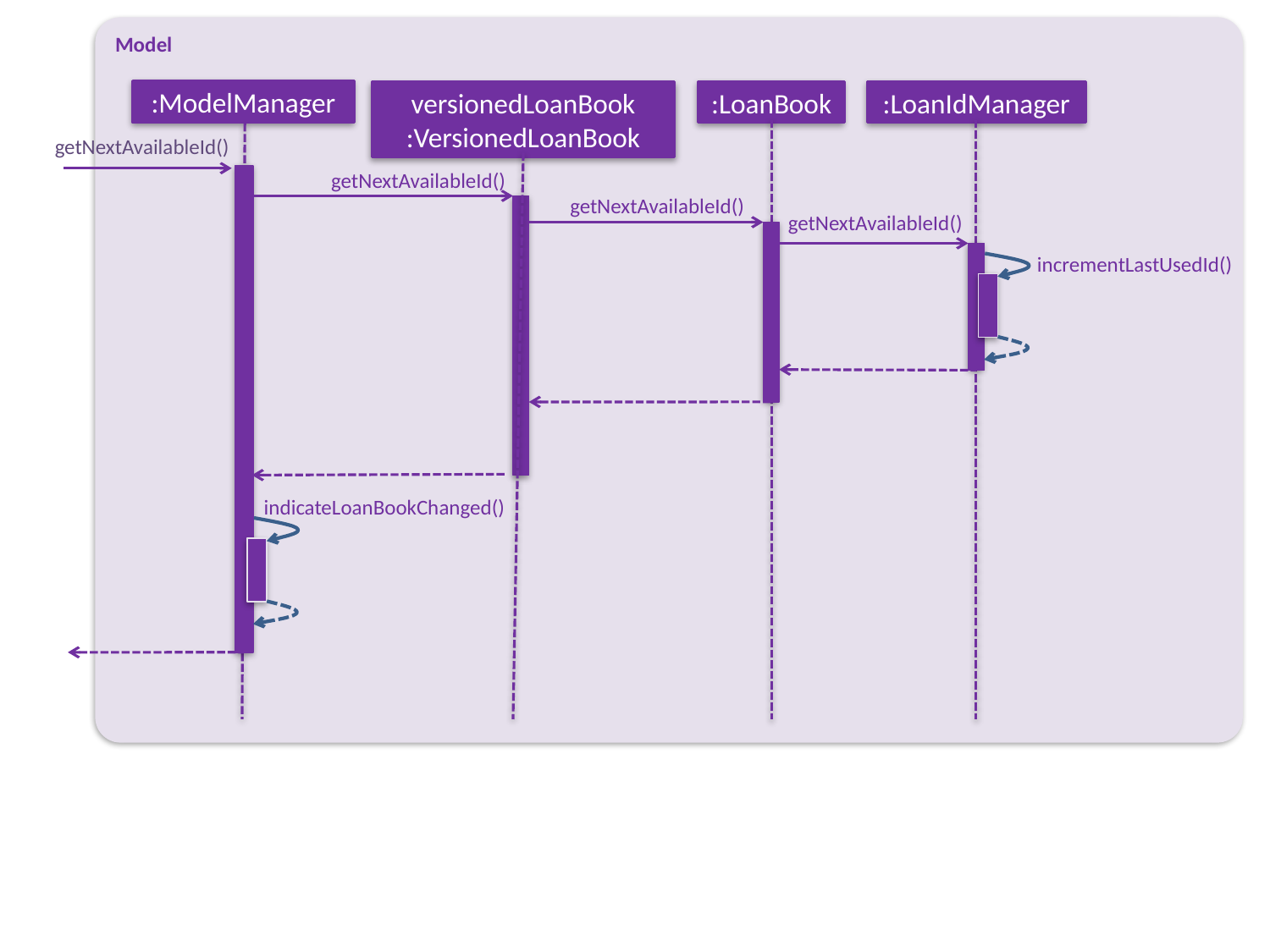

Model
:ModelManager
versionedLoanBook
:VersionedLoanBook
:LoanBook
:LoanIdManager
getNextAvailableId()

getNextAvailableId()
getNextAvailableId()

getNextAvailableId()

incrementLastUsedId()

indicateLoanBookChanged()